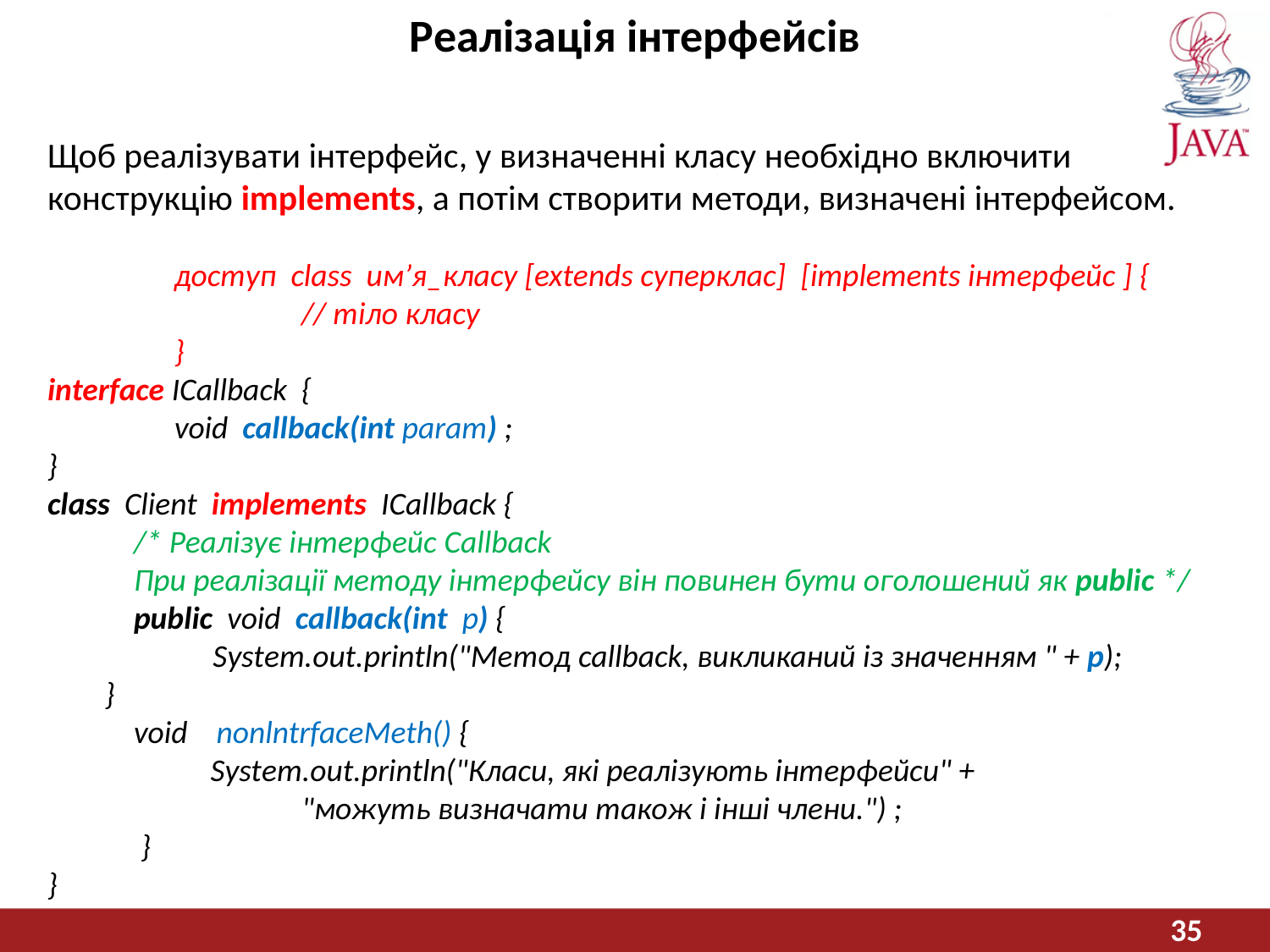

# Реалізація інтерфейсів
Щоб реалізувати інтерфейс, у визначенні класу необхідно включити
конструкцію implements, а потім створити методи, визначені інтерфейсом.

	доступ  class  им’я_класу [extends суперклас]  [implements інтерфейс ] {
		// тіло класу
	}
interface ICallback  {
	void  callback(int param) ;
}
class  Client  implements  ICallback {
            /* Реалізує інтерфейс Callback
            При реалізації методу інтерфейсу він повинен бути оголошений як public */
            public  void  callback(int  р) {
                       Sуstеm.оut.рrintln("Метод callback, викликаний із значенням " + р);
        }
            void    nonlntrfaceMeth() {
	     Sуstеm.оut.рrintln("Класи, які реалізують інтерфейси" +
		"можуть визначати також і інші члени.") ;
             }
}